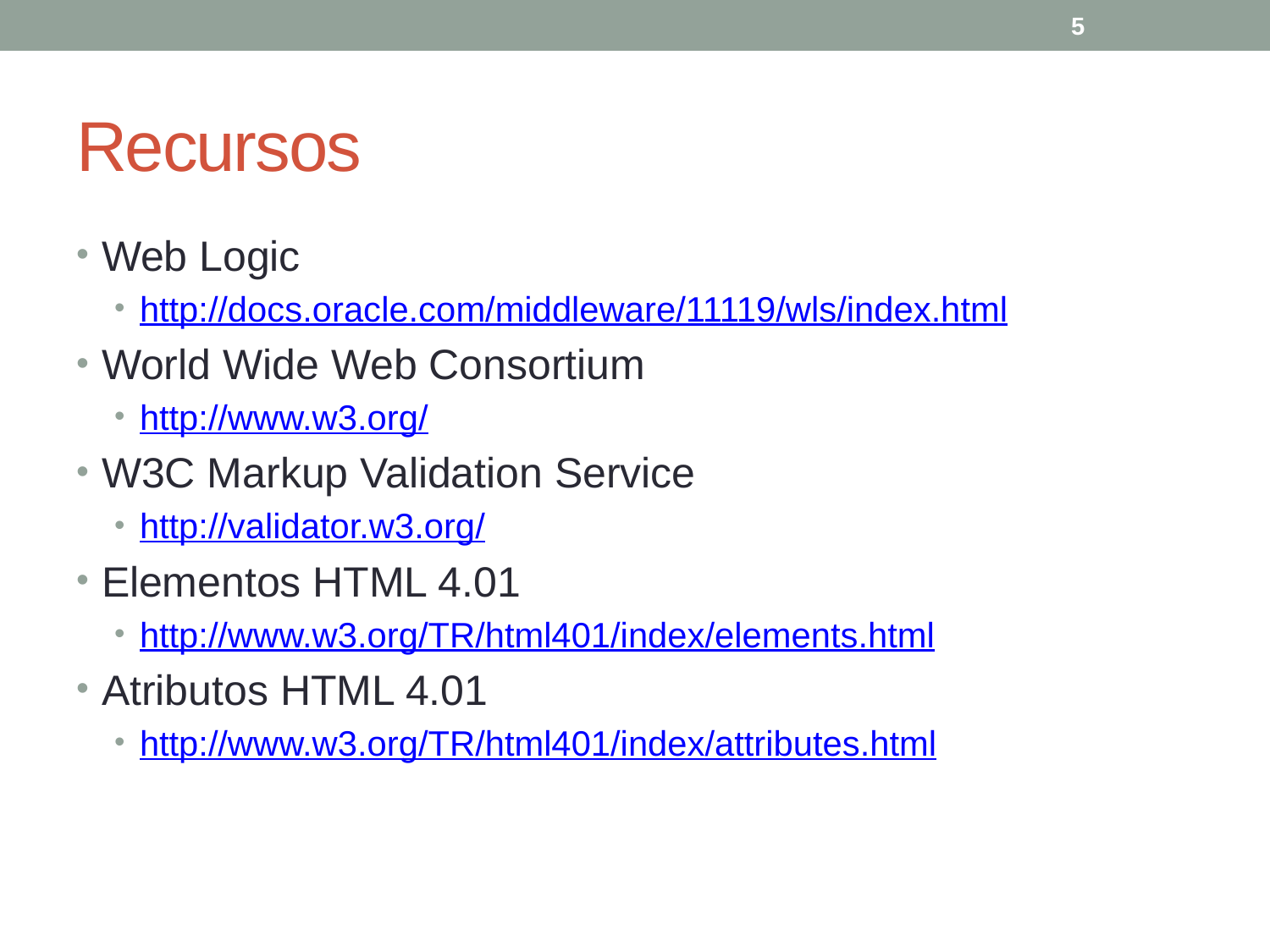

5
# Recursos
Web Logic
http://docs.oracle.com/middleware/11119/wls/index.html
World Wide Web Consortium
http://www.w3.org/
W3C Markup Validation Service
http://validator.w3.org/
Elementos HTML 4.01
http://www.w3.org/TR/html401/index/elements.html
Atributos HTML 4.01
http://www.w3.org/TR/html401/index/attributes.html